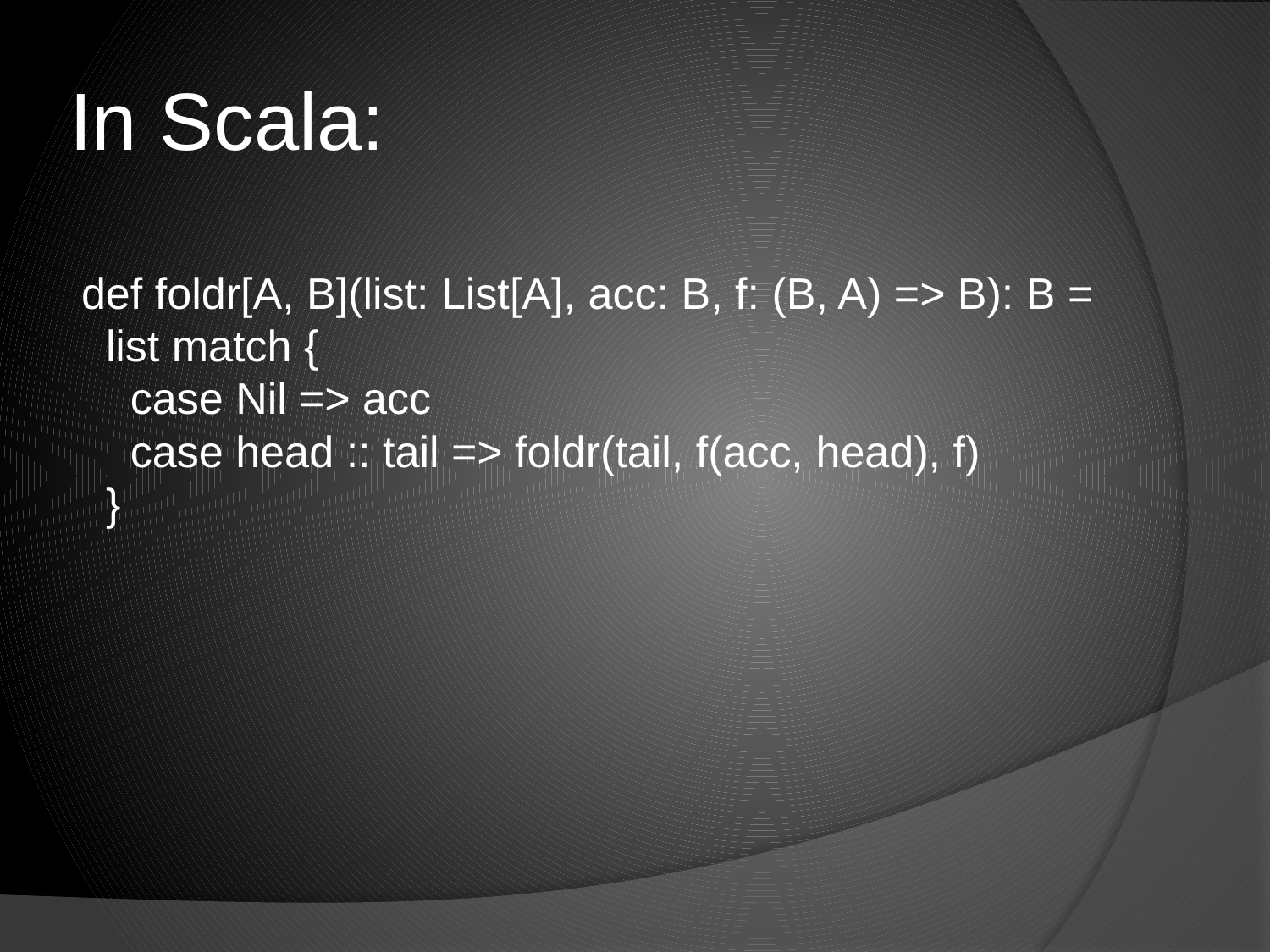

# In Scala:
def foldr[A, B](list: List[A], acc: B, f: (B, A) => B): B =
  list match {
    case Nil => acc
    case head :: tail => foldr(tail, f(acc, head), f)
  }